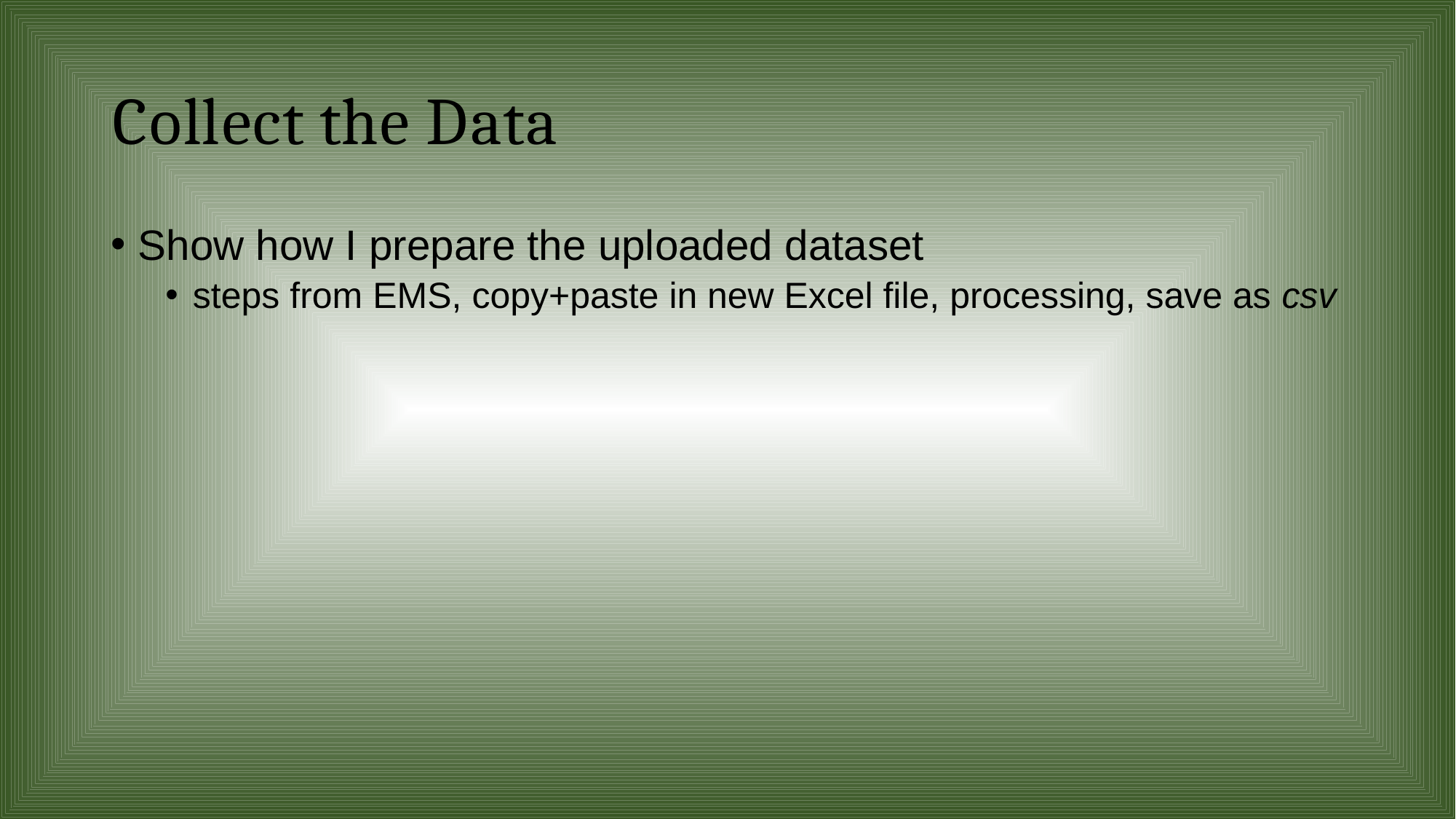

# Collect the Data
Show how I prepare the uploaded dataset
steps from EMS, copy+paste in new Excel file, processing, save as csv